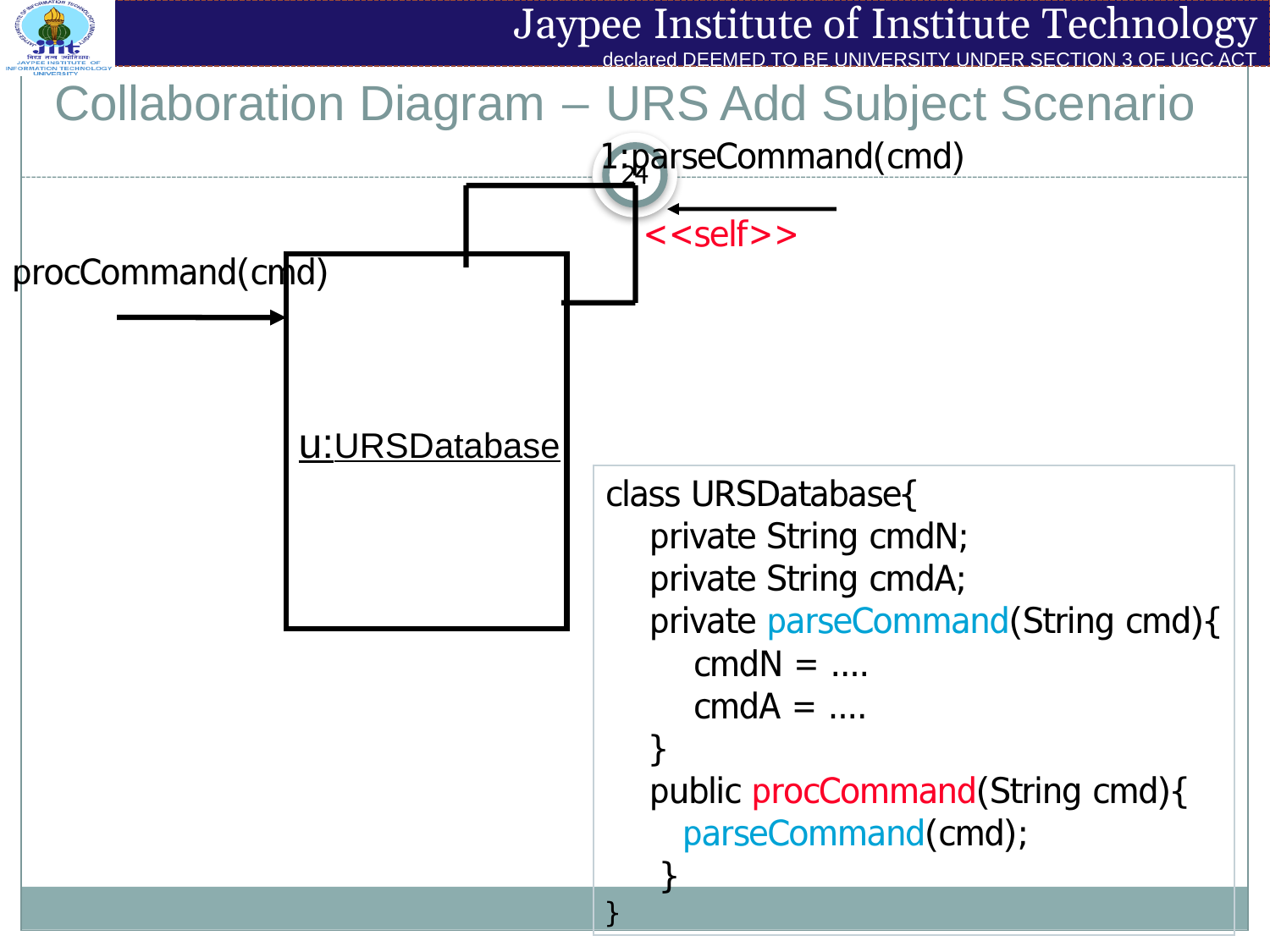

# Collaboration Diagram – URS Add Subject Scenario
1:parseCommand(cmd)

<<self>>
procCommand(cmd)
u:URSDatabase

class URSDatabase{
    private String cmdN;
    private String cmdA;
    private parseCommand(String cmd){
        cmdN = ….
        cmdA = ….
    }
    public procCommand(String cmd){
       parseCommand(cmd);
     }
}
24